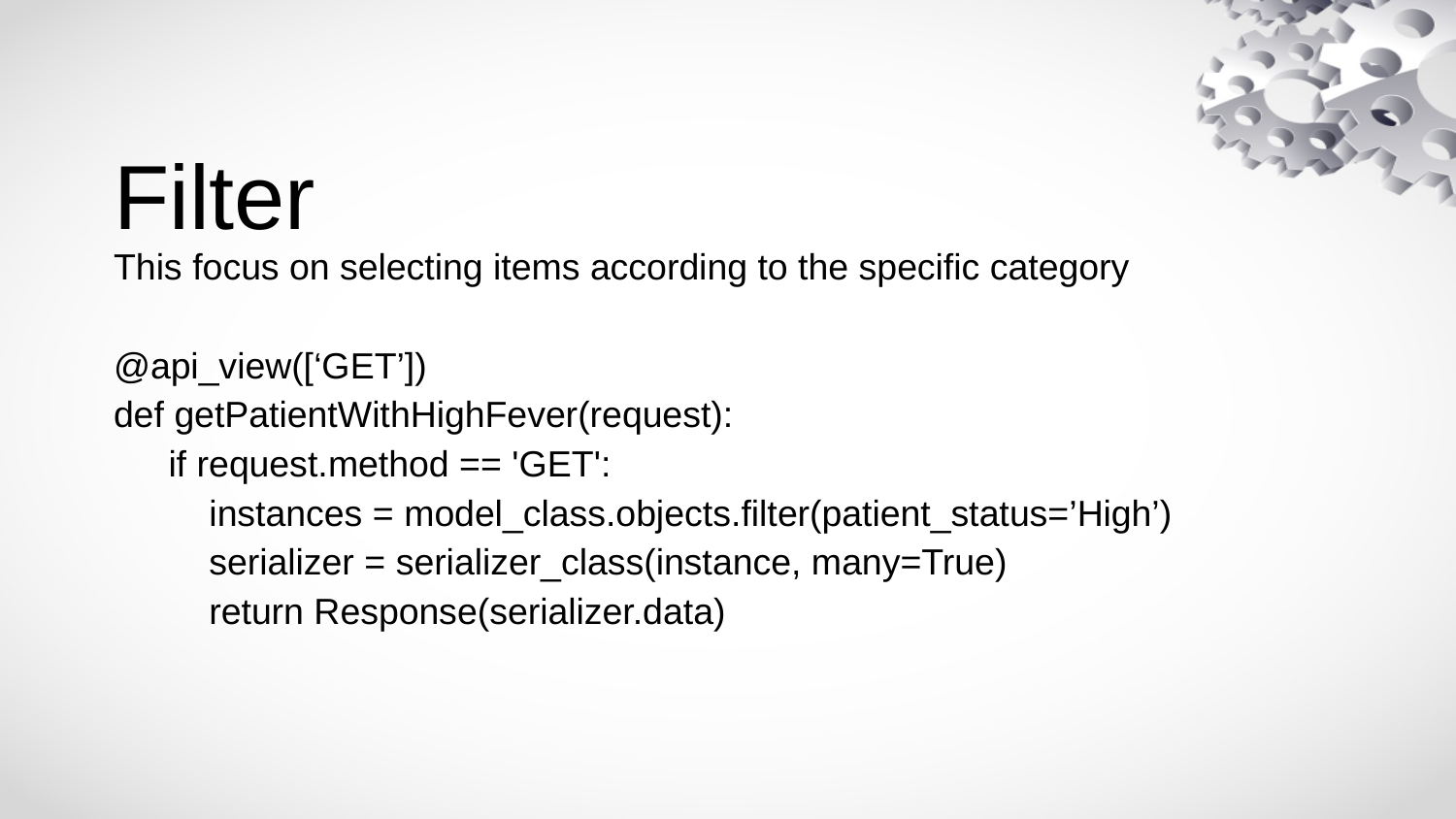

# Filter
This focus on selecting items according to the specific category

@api_view([‘GET’])
def getPatientWithHighFever(request):
if request.method == 'GET':
    instances = model_class.objects.filter(patient_status=’High’)
    serializer = serializer_class(instance, many=True)
    return Response(serializer.data)